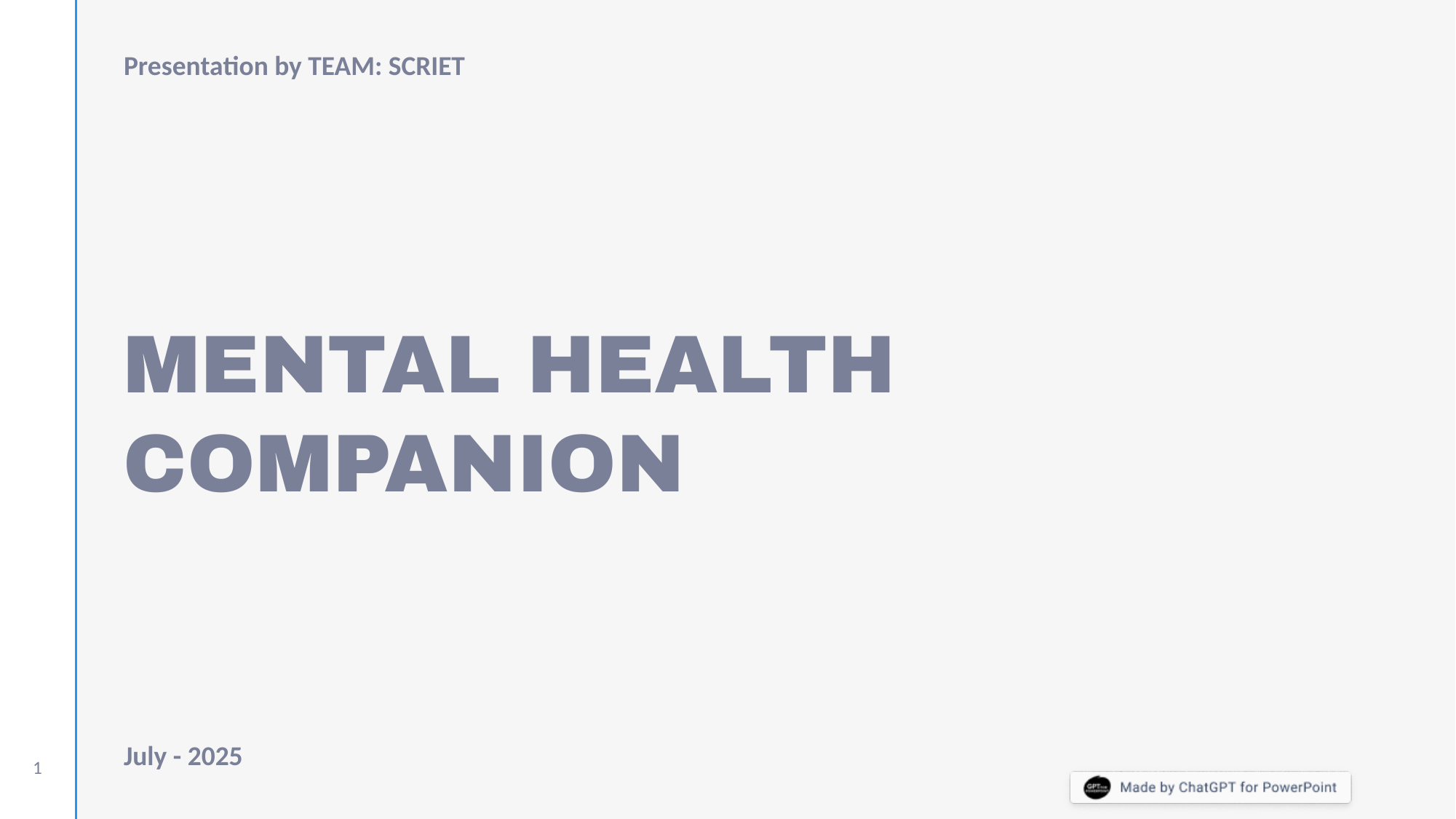

Presentation by TEAM: SCRIET

# MENTAL HEALTH COMPANION
July - 2025
1